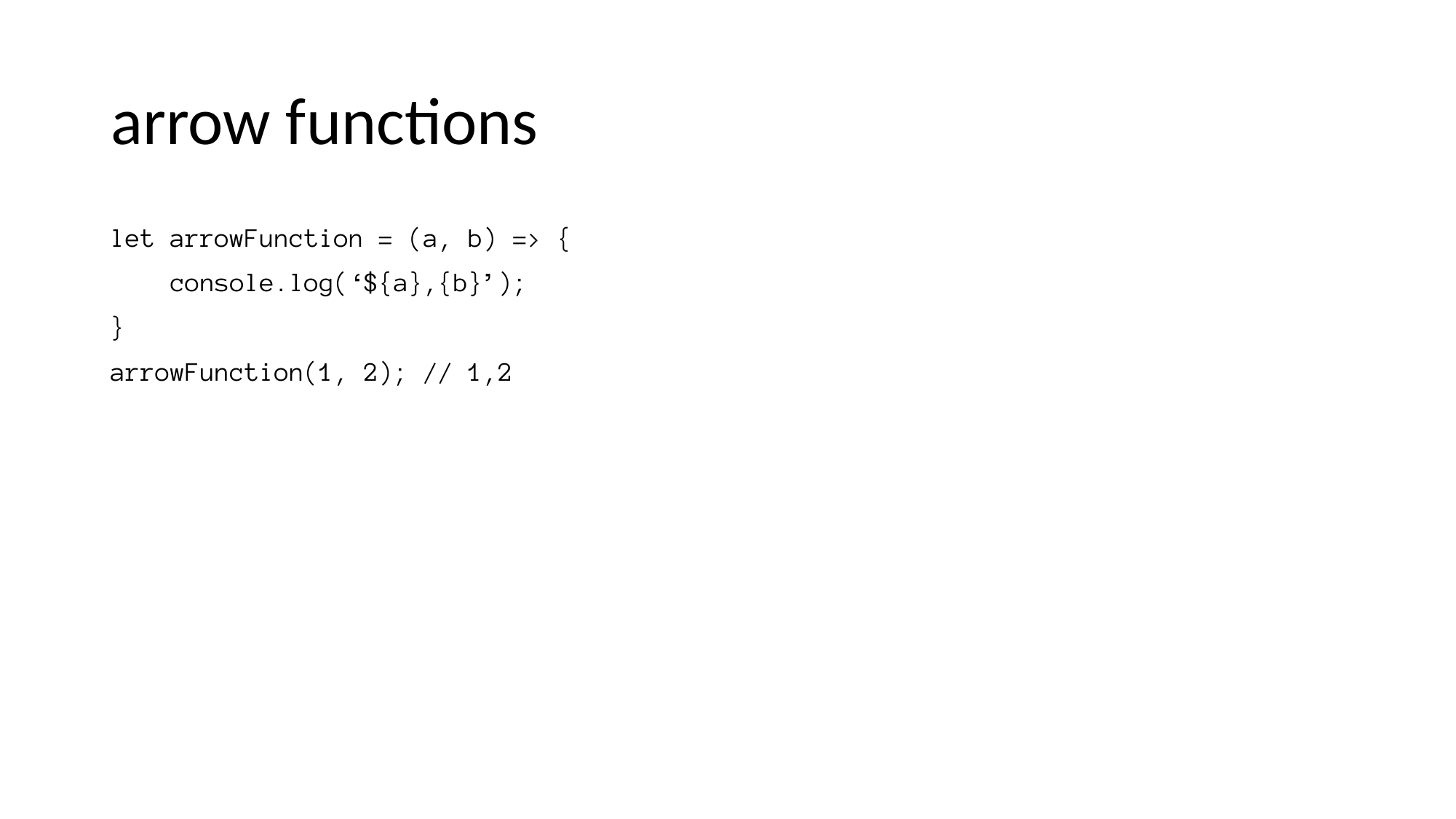

# arrow functions
let arrowFunction = (a, b) => {
    console.log(‘${a},{b}’);
}
arrowFunction(1, 2); // 1,2